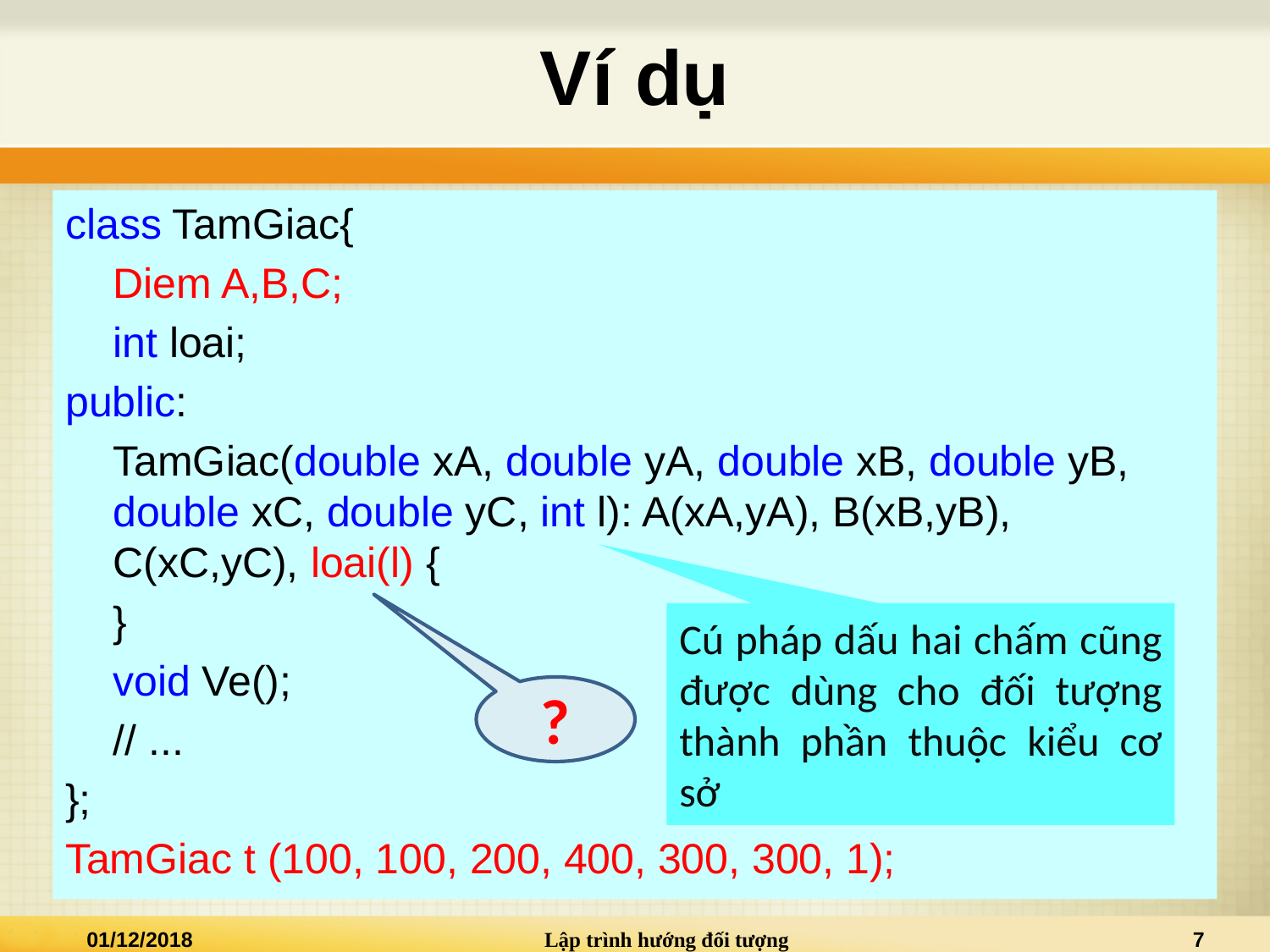

# Ví dụ
class TamGiac{
	Diem A,B,C;
	int loai;
public:
	TamGiac(double xA, double yA, double xB, double yB, double xC, double yC, int l): A(xA,yA), B(xB,yB), C(xC,yC), loai(l) {
	}
	void Ve();
	// ...
};
TamGiac t (100, 100, 200, 400, 300, 300, 1);
Cú pháp dấu hai chấm cũng được dùng cho đối tượng thành phần thuộc kiểu cơ sở
?
01/12/2018
Lập trình hướng đối tượng
7